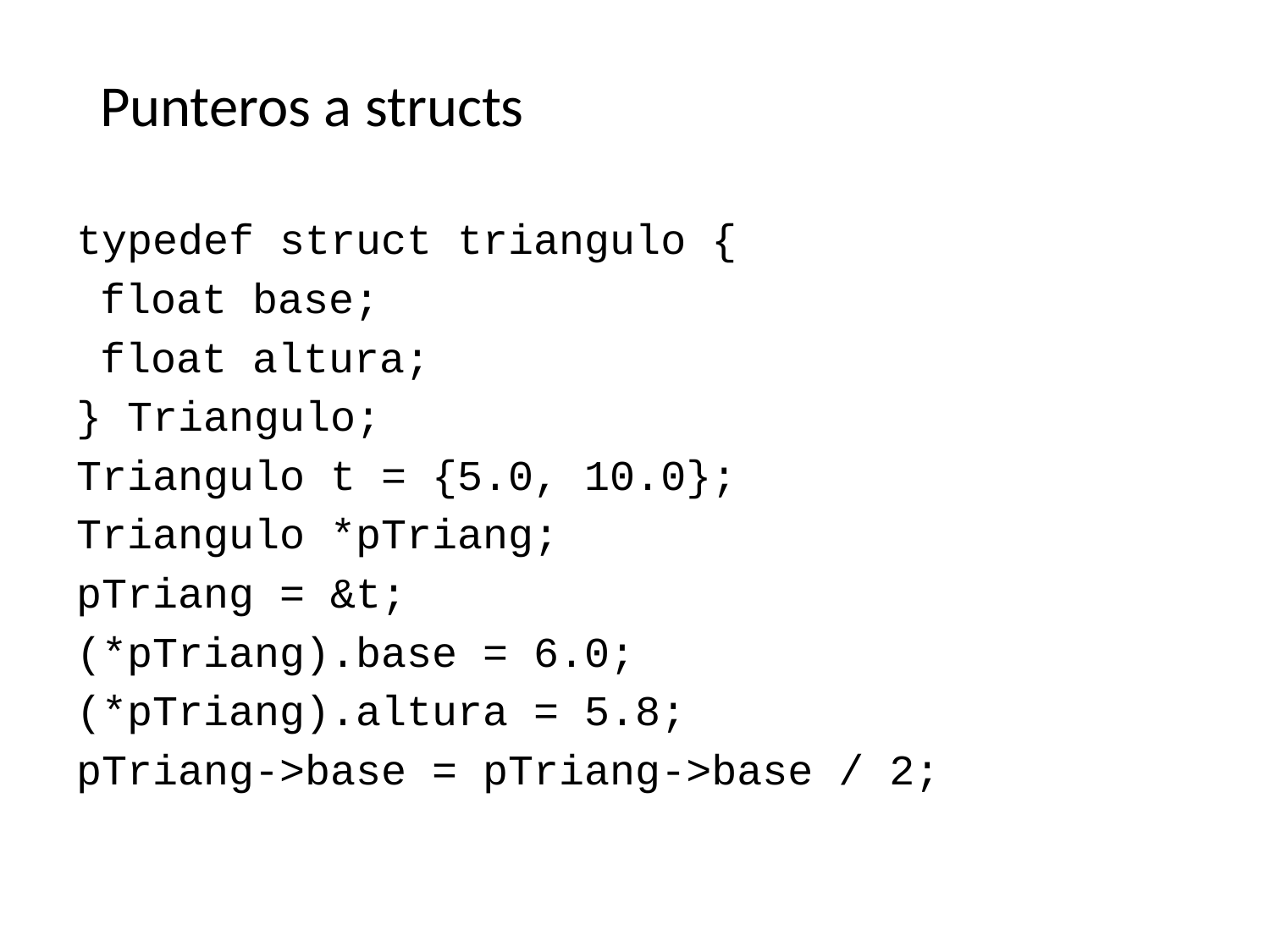

# Punteros a structs
typedef struct triangulo {
	float base;
	float altura;
} Triangulo;
Triangulo t = {5.0, 10.0};
Triangulo *pTriang;
pTriang = &t;
(*pTriang).base = 6.0;
(*pTriang).altura = 5.8;
pTriang->base = pTriang->base / 2;